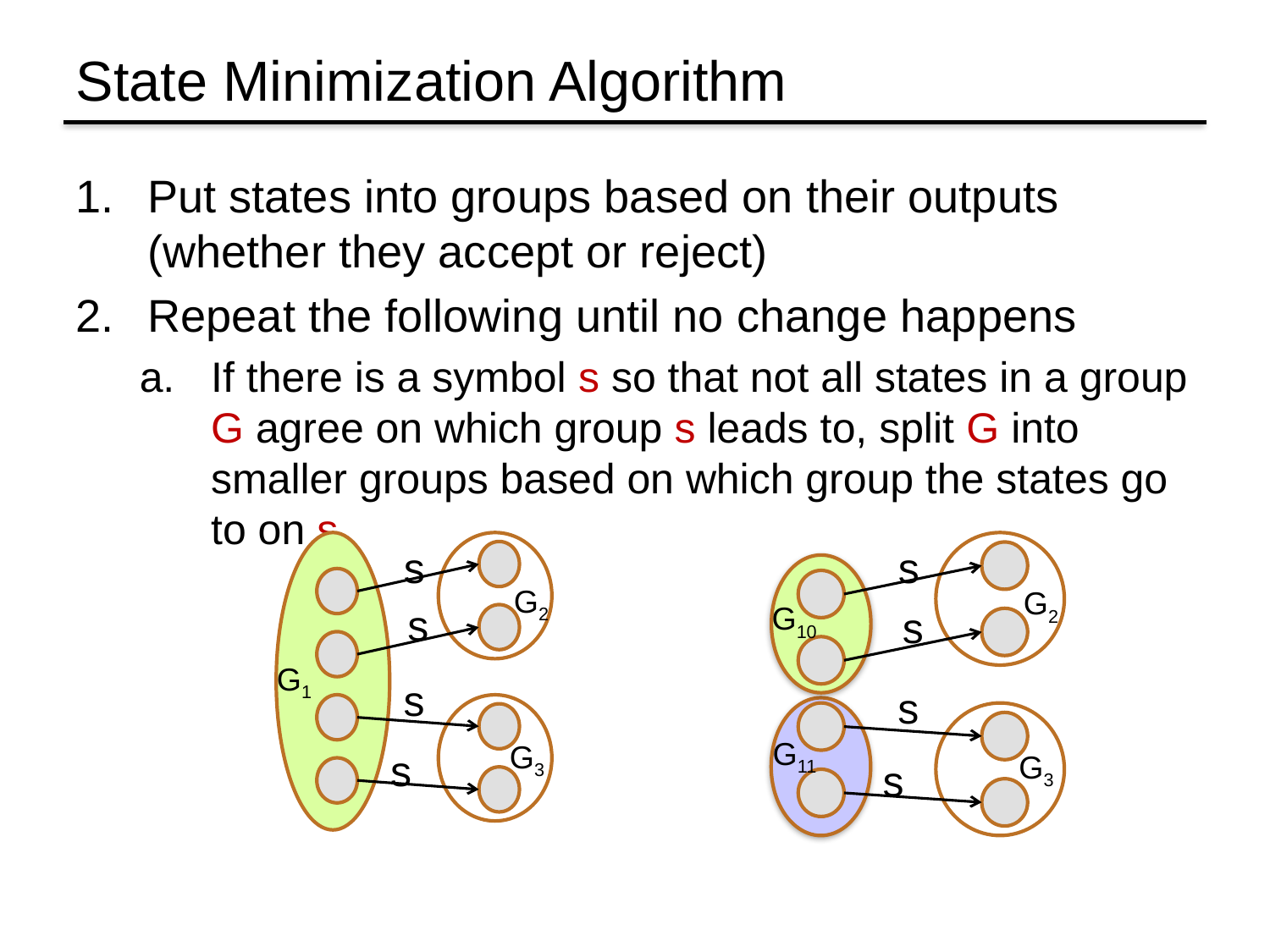

# State Minimization Algorithm
Put states into groups based on their outputs (whether they accept or reject)
Repeat the following until no change happens
If there is a symbol s so that not all states in a group G agree on which group s leads to, split G into smaller groups based on which group the states go to on s

Finally, convert groups to states

s

G2
s

G1
s

G3
s

s

G2
G10
s

s

G11
G3
s